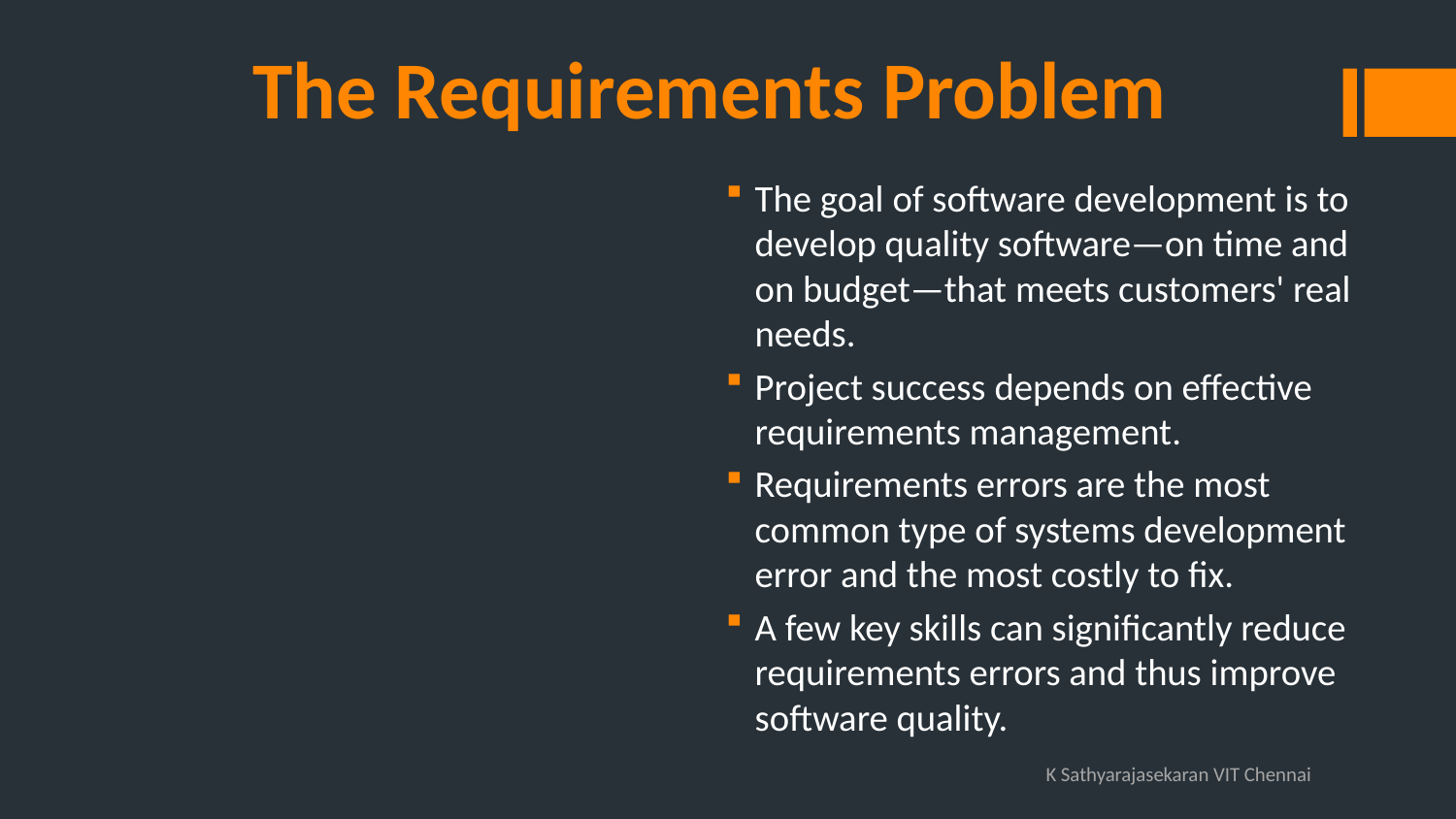

# The Requirements Problem
The goal of software development is to develop quality software—on time and on budget—that meets customers' real needs.
Project success depends on effective requirements management.
Requirements errors are the most common type of systems development error and the most costly to fix.
A few key skills can significantly reduce requirements errors and thus improve software quality.
K Sathyarajasekaran VIT Chennai